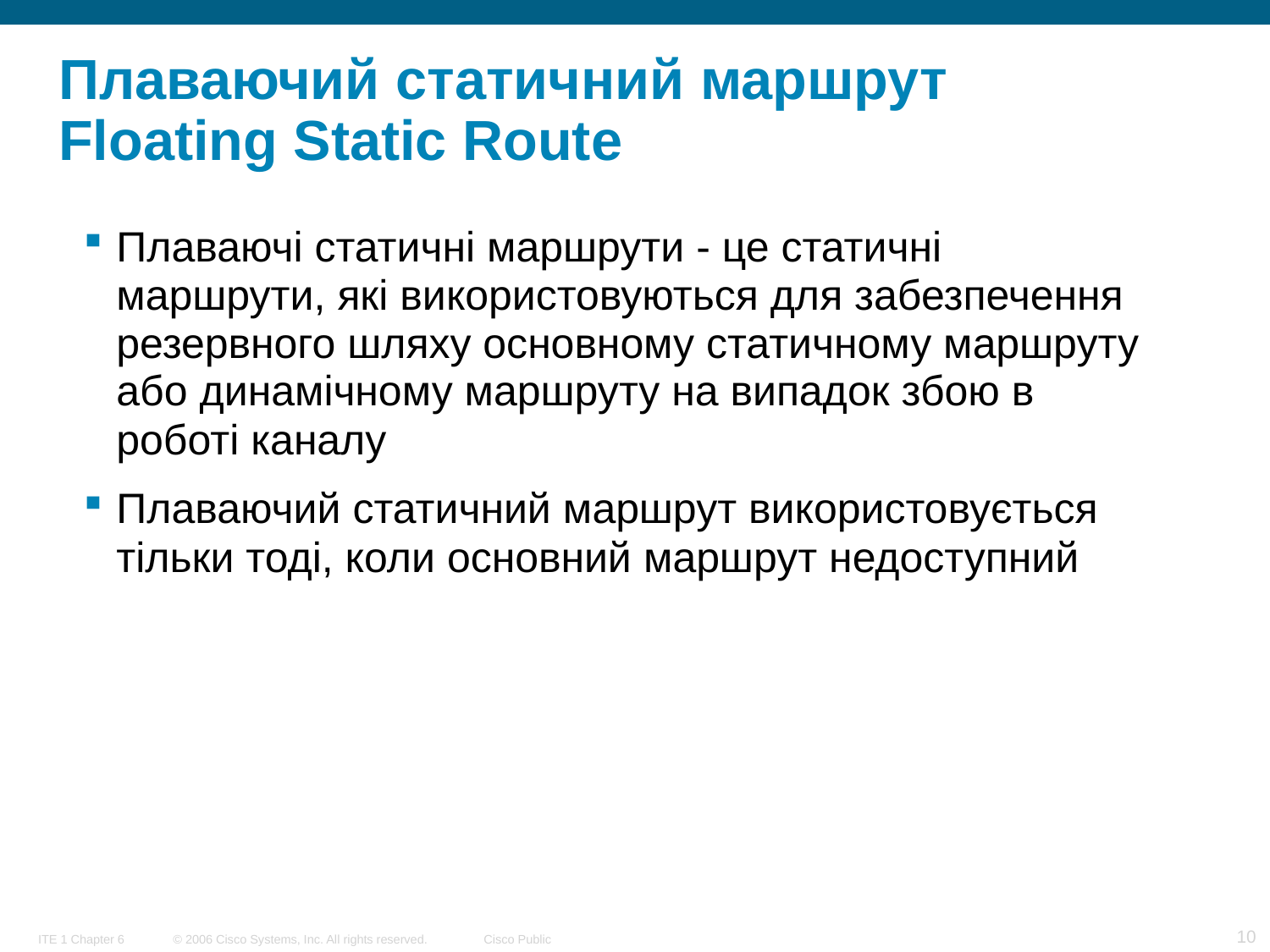

# Плаваючий статичний маршрут Floating Static Route
Плаваючі статичні маршрути - це статичні маршрути, які використовуються для забезпечення резервного шляху основному статичному маршруту або динамічному маршруту на випадок збою в роботі каналу
Плаваючий статичний маршрут використовується тільки тоді, коли основний маршрут недоступний